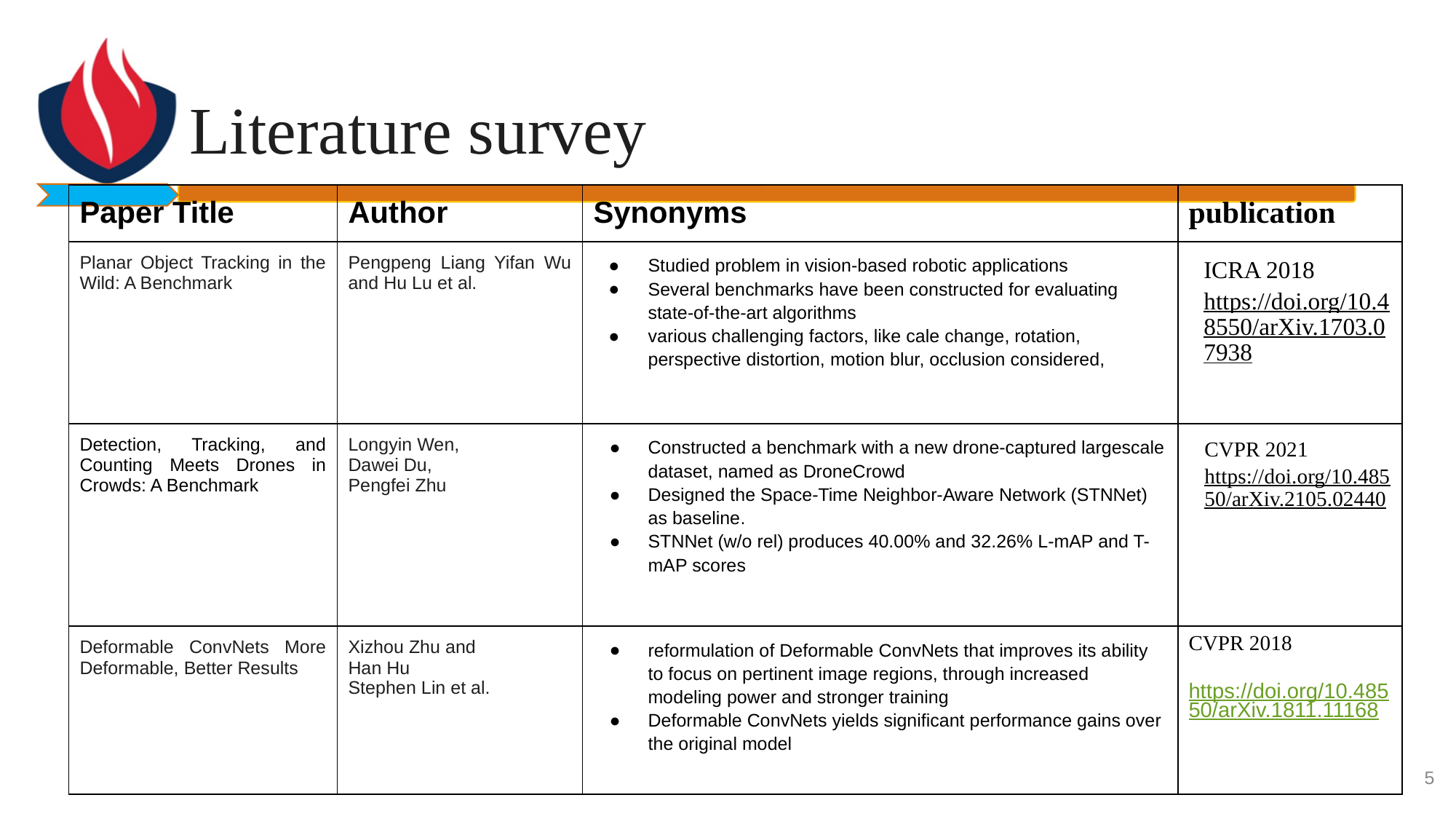

# Literature survey
| Paper Title | Author | Synonyms | publication |
| --- | --- | --- | --- |
| Planar Object Tracking in the Wild: A Benchmark | Pengpeng Liang Yifan Wu and Hu Lu et al. | Studied problem in vision-based robotic applications Several benchmarks have been constructed for evaluating state-of-the-art algorithms various challenging factors, like cale change, rotation, perspective distortion, motion blur, occlusion considered, | ICRA 2018 https://doi.org/10.48550/arXiv.1703.07938 |
| Detection, Tracking, and Counting Meets Drones in Crowds: A Benchmark | Longyin Wen, Dawei Du, Pengfei Zhu | Constructed a benchmark with a new drone-captured largescale dataset, named as DroneCrowd Designed the Space-Time Neighbor-Aware Network (STNNet) as baseline. STNNet (w/o rel) produces 40.00% and 32.26% L-mAP and T-mAP scores | CVPR 2021 https://doi.org/10.48550/arXiv.2105.02440 |
| Deformable ConvNets More Deformable, Better Results | Xizhou Zhu and Han Hu Stephen Lin et al. | reformulation of Deformable ConvNets that improves its ability to focus on pertinent image regions, through increased modeling power and stronger training Deformable ConvNets yields significant performance gains over the original model | CVPR 2018 https://doi.org/10.48550/arXiv.1811.11168 |
5